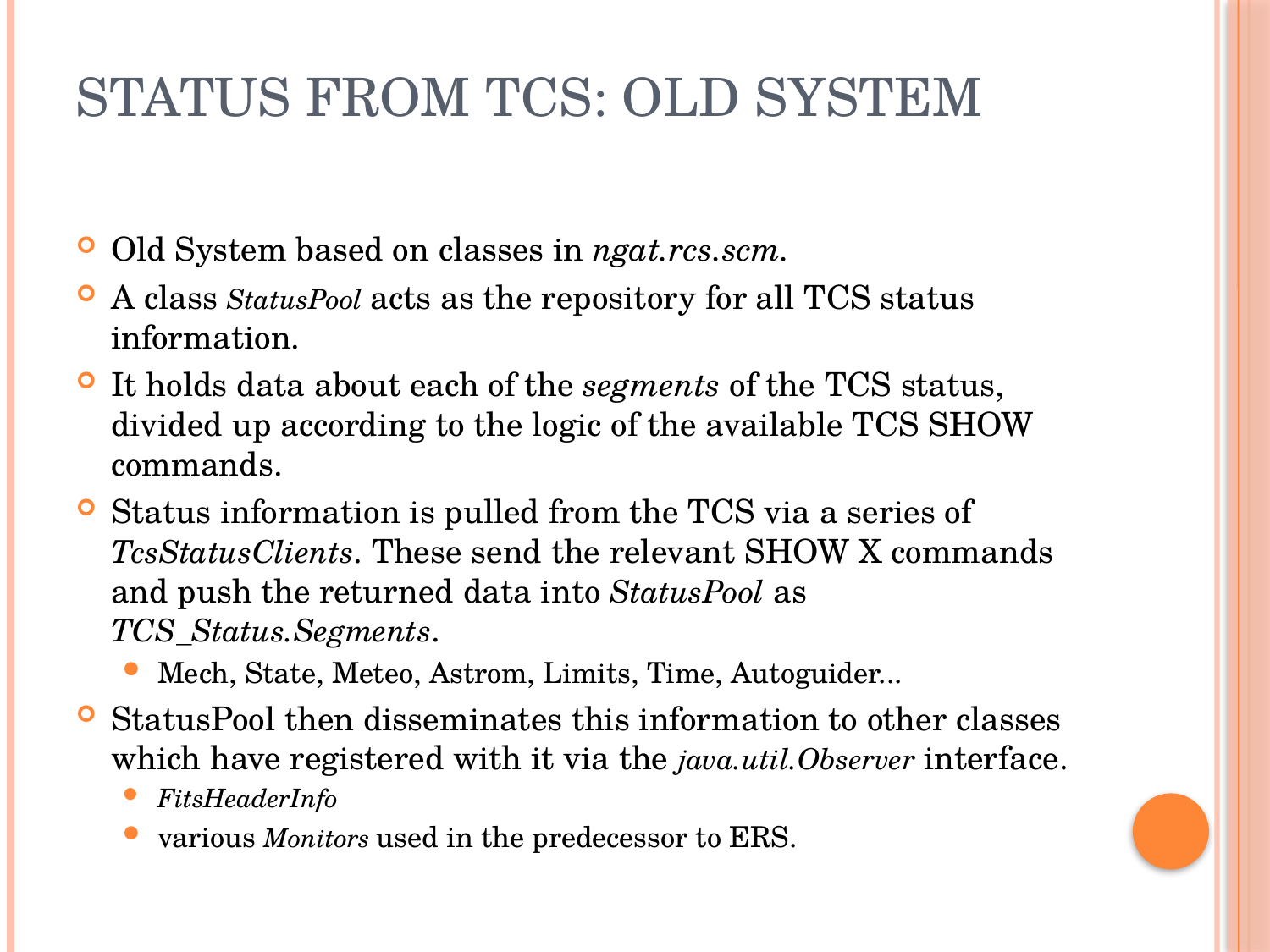

# status from TCS: Old system
Old System based on classes in ngat.rcs.scm.
A class StatusPool acts as the repository for all TCS status information.
It holds data about each of the segments of the TCS status, divided up according to the logic of the available TCS SHOW commands.
Status information is pulled from the TCS via a series of TcsStatusClients. These send the relevant SHOW X commands and push the returned data into StatusPool as TCS_Status.Segments.
Mech, State, Meteo, Astrom, Limits, Time, Autoguider...
StatusPool then disseminates this information to other classes which have registered with it via the java.util.Observer interface.
FitsHeaderInfo
various Monitors used in the predecessor to ERS.